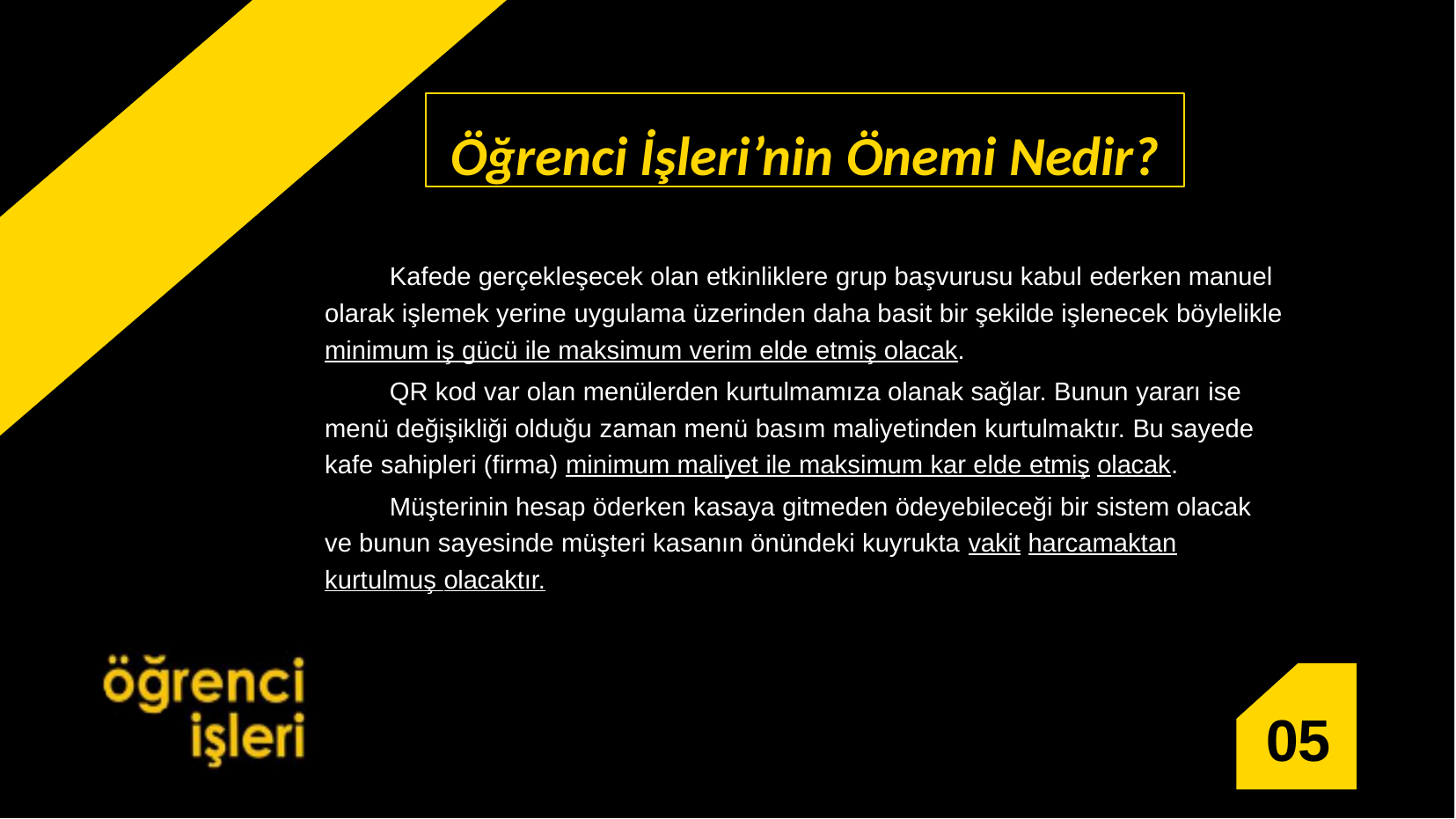

Öğrenci İşleri’nin Önemi Nedir?
Kafede gerçekleşecek olan etkinliklere grup başvurusu kabul ederken manuel olarak işlemek yerine uygulama üzerinden daha basit bir şekilde işlenecek böylelikle minimum iş gücü ile maksimum verim elde etmiş olacak.
QR kod var olan menülerden kurtulmamıza olanak sağlar. Bunun yararı ise menü değişikliği olduğu zaman menü basım maliyetinden kurtulmaktır. Bu sayede kafe sahipleri (firma) minimum maliyet ile maksimum kar elde etmiş olacak.
Müşterinin hesap öderken kasaya gitmeden ödeyebileceği bir sistem olacak ve bunun sayesinde müşteri kasanın önündeki kuyrukta vakit harcamaktan kurtulmuş olacaktır.
05